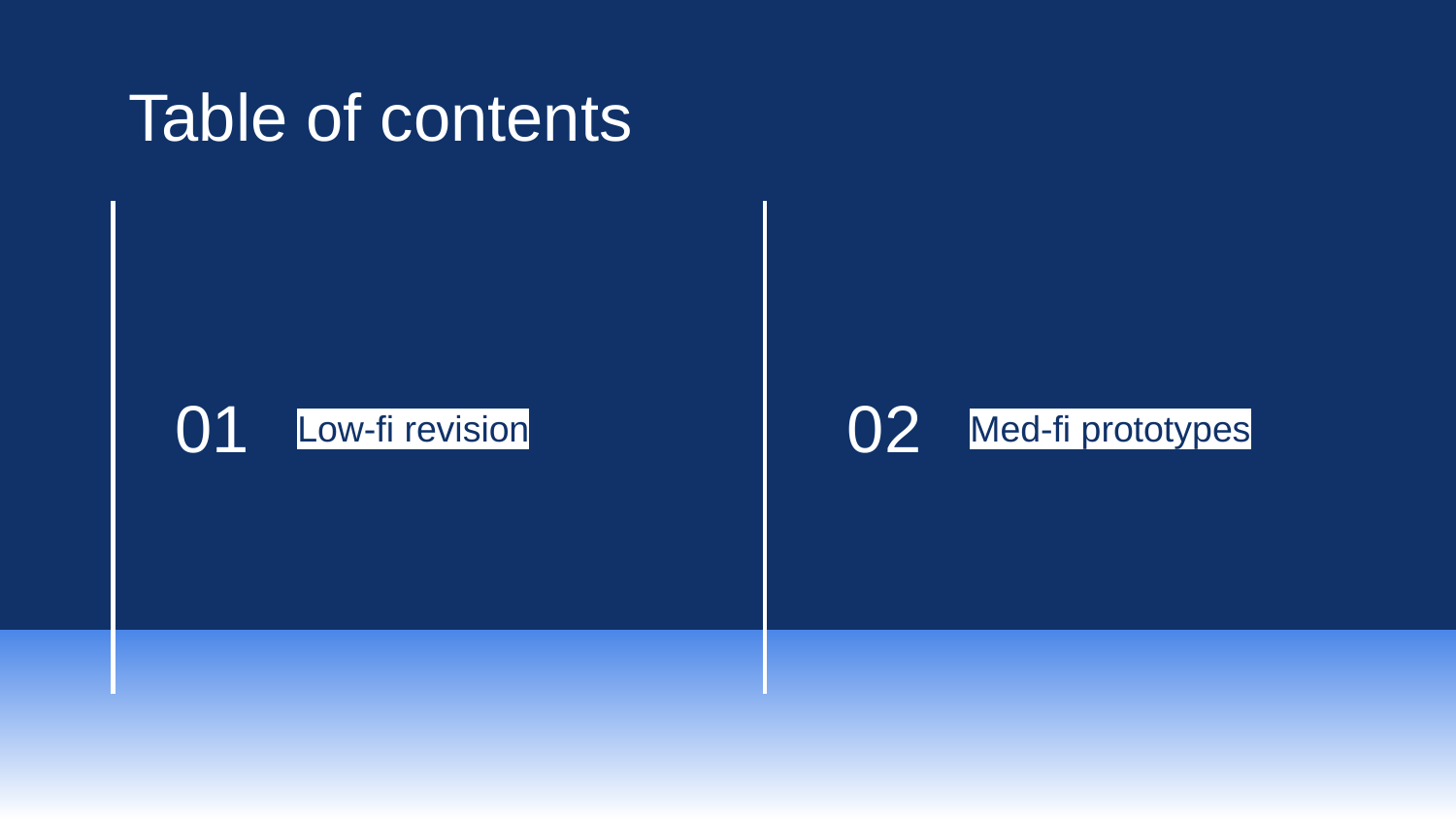

Table of contents
# 01
02
Low-fi revision
Med-fi prototypes